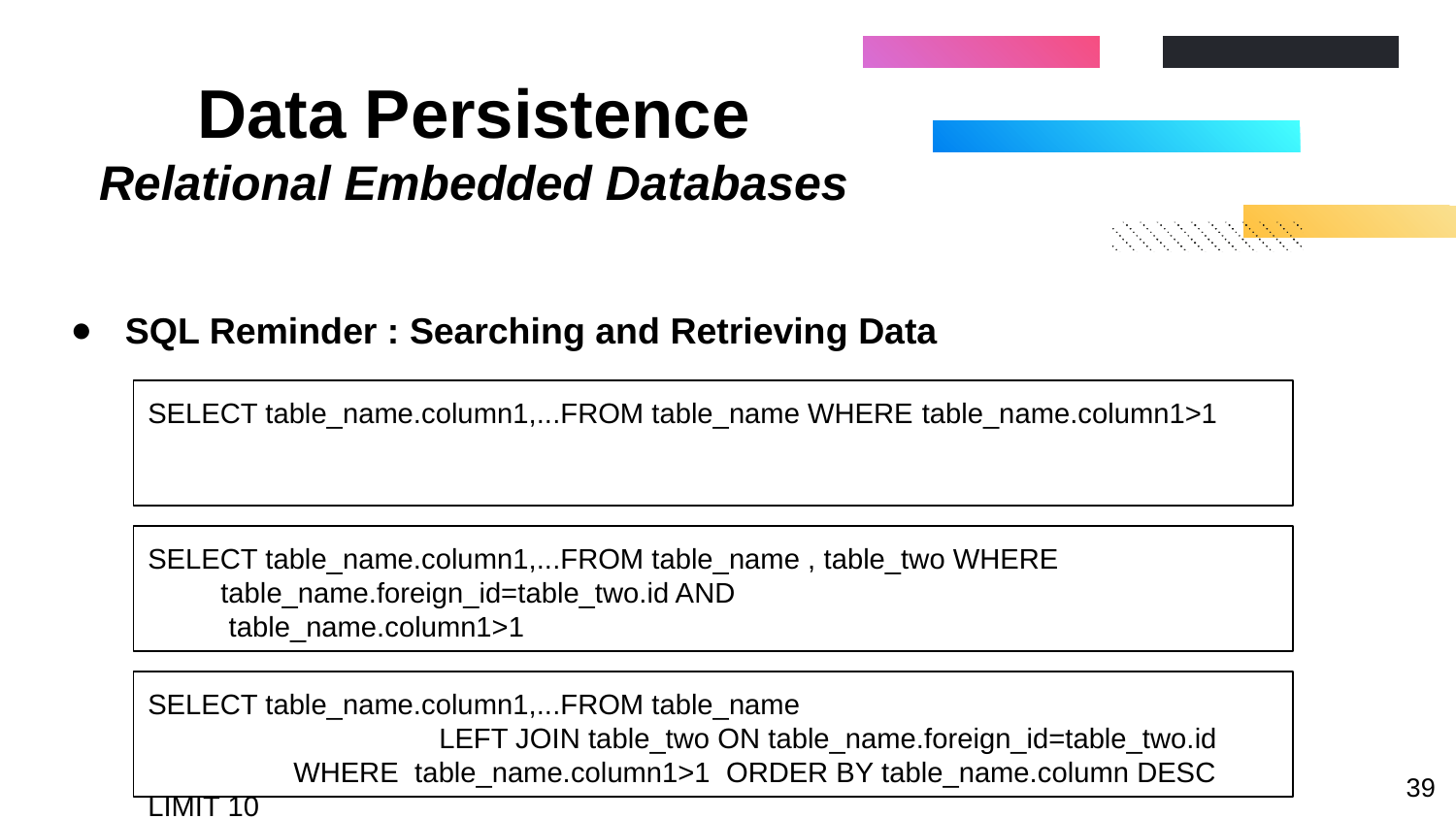

# Data Persistence Relational Embedded Databases
SQL Reminder : Searching and Retrieving Data

SELECT table_name.column1,...FROM table_name WHERE table_name.column1>1
SELECT table_name.column1,...FROM table_name , table_two WHERE
table_name.foreign_id=table_two.id AND
 table_name.column1>1

SELECT table_name.column1,...FROM table_name
		LEFT JOIN table_two ON table_name.foreign_id=table_two.id
	WHERE  table_name.column1>1  ORDER BY table_name.column DESC  LIMIT 10

39